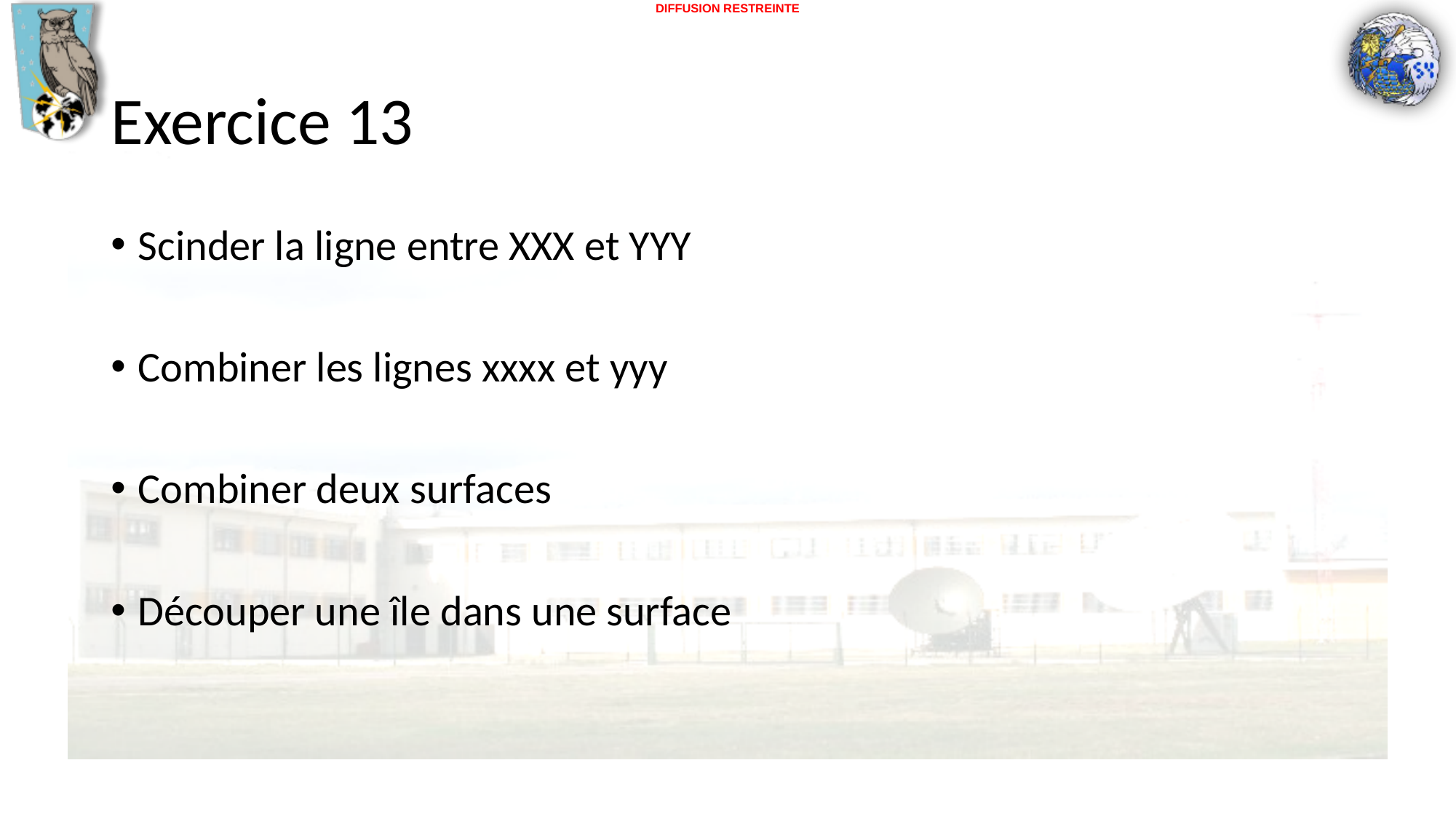

# Exercice 13
Scinder la ligne entre XXX et YYY

Combiner les lignes xxxx et yyy

Combiner deux surfaces

Découper une île dans une surface